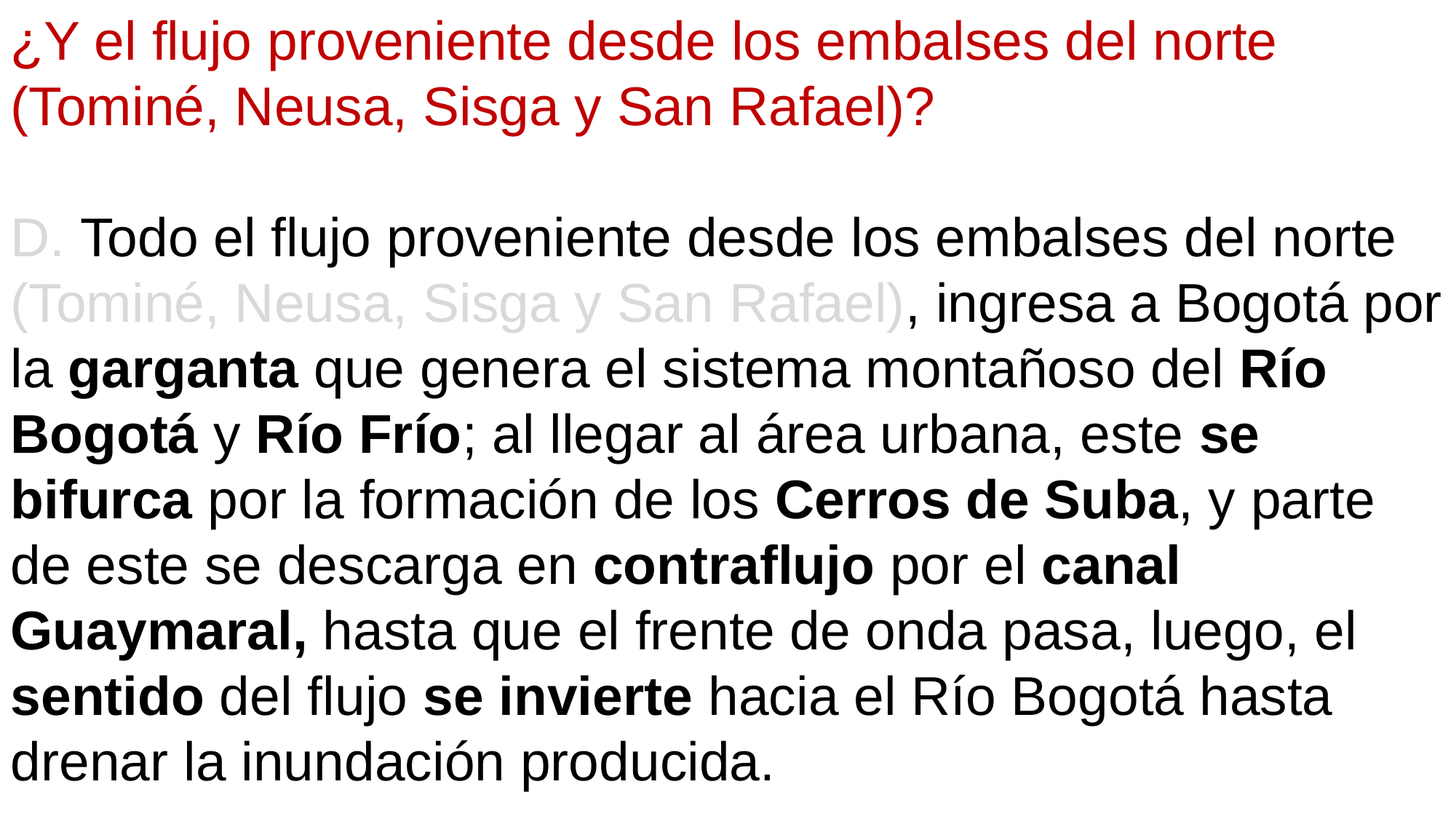

¿Y el flujo proveniente desde los embalses del norte (Tominé, Neusa, Sisga y San Rafael)?

D. Todo el flujo proveniente desde los embalses del norte (Tominé, Neusa, Sisga y San Rafael), ingresa a Bogotá por la garganta que genera el sistema montañoso del Río Bogotá y Río Frío; al llegar al área urbana, este se bifurca por la formación de los Cerros de Suba, y parte de este se descarga en contraflujo por el canal Guaymaral, hasta que el frente de onda pasa, luego, el sentido del flujo se invierte hacia el Río Bogotá hasta drenar la inundación producida.